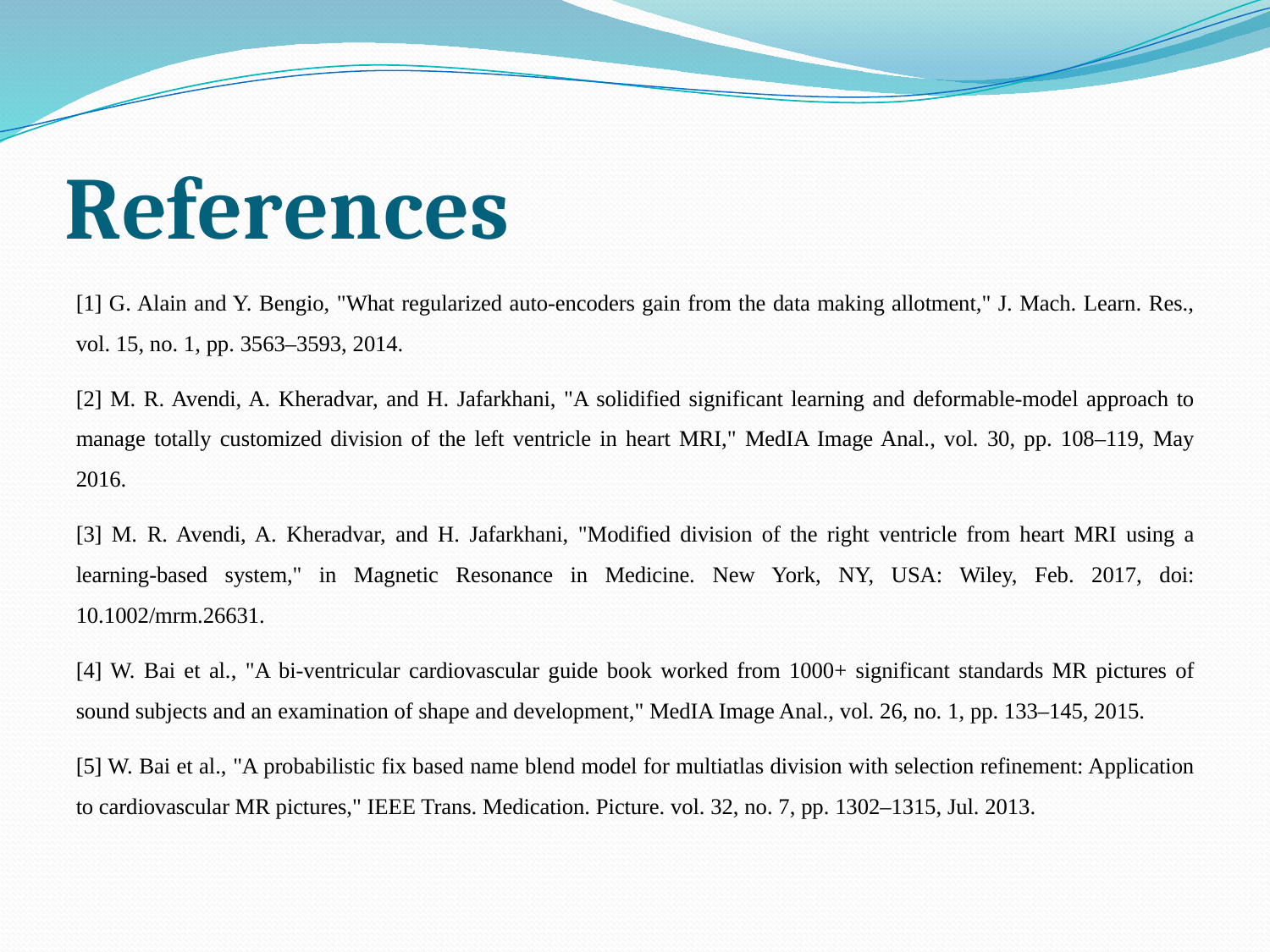

# References
[1] G. Alain and Y. Bengio, "What regularized auto-encoders gain from the data making allotment," J. Mach. Learn. Res., vol. 15, no. 1, pp. 3563–3593, 2014.
[2] M. R. Avendi, A. Kheradvar, and H. Jafarkhani, "A solidified significant learning and deformable-model approach to manage totally customized division of the left ventricle in heart MRI," MedIA Image Anal., vol. 30, pp. 108–119, May 2016.
[3] M. R. Avendi, A. Kheradvar, and H. Jafarkhani, "Modified division of the right ventricle from heart MRI using a learning-based system," in Magnetic Resonance in Medicine. New York, NY, USA: Wiley, Feb. 2017, doi: 10.1002/mrm.26631.
[4] W. Bai et al., "A bi-ventricular cardiovascular guide book worked from 1000+ significant standards MR pictures of sound subjects and an examination of shape and development," MedIA Image Anal., vol. 26, no. 1, pp. 133–145, 2015.
[5] W. Bai et al., "A probabilistic fix based name blend model for multiatlas division with selection refinement: Application to cardiovascular MR pictures," IEEE Trans. Medication. Picture. vol. 32, no. 7, pp. 1302–1315, Jul. 2013.